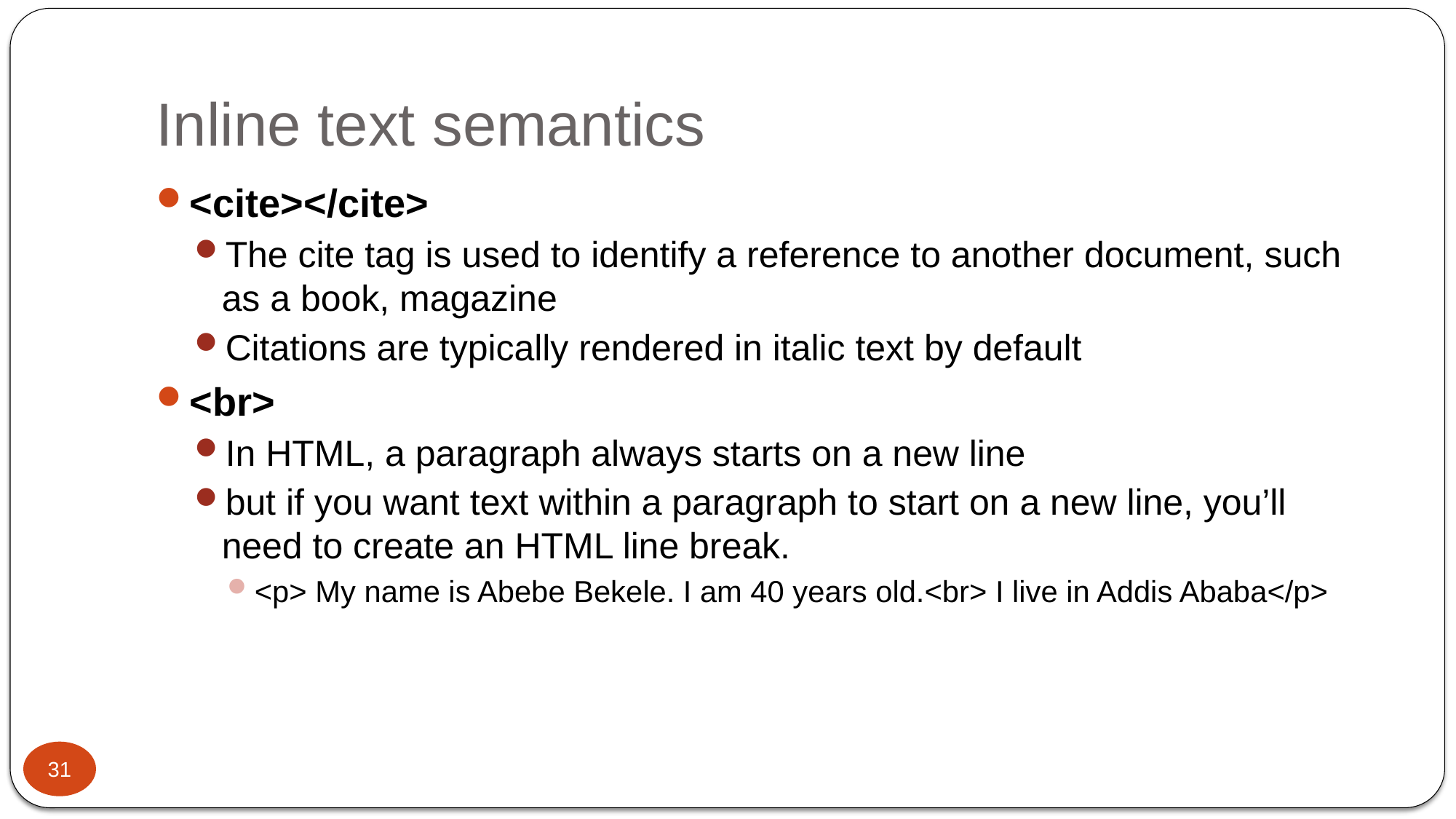

# Inline text semantics
<cite></cite>
The cite tag is used to identify a reference to another document, such as a book, magazine
Citations are typically rendered in italic text by default
<br>
In HTML, a paragraph always starts on a new line
but if you want text within a paragraph to start on a new line, you’ll need to create an HTML line break.
<p> My name is Abebe Bekele. I am 40 years old.<br> I live in Addis Ababa</p>

31